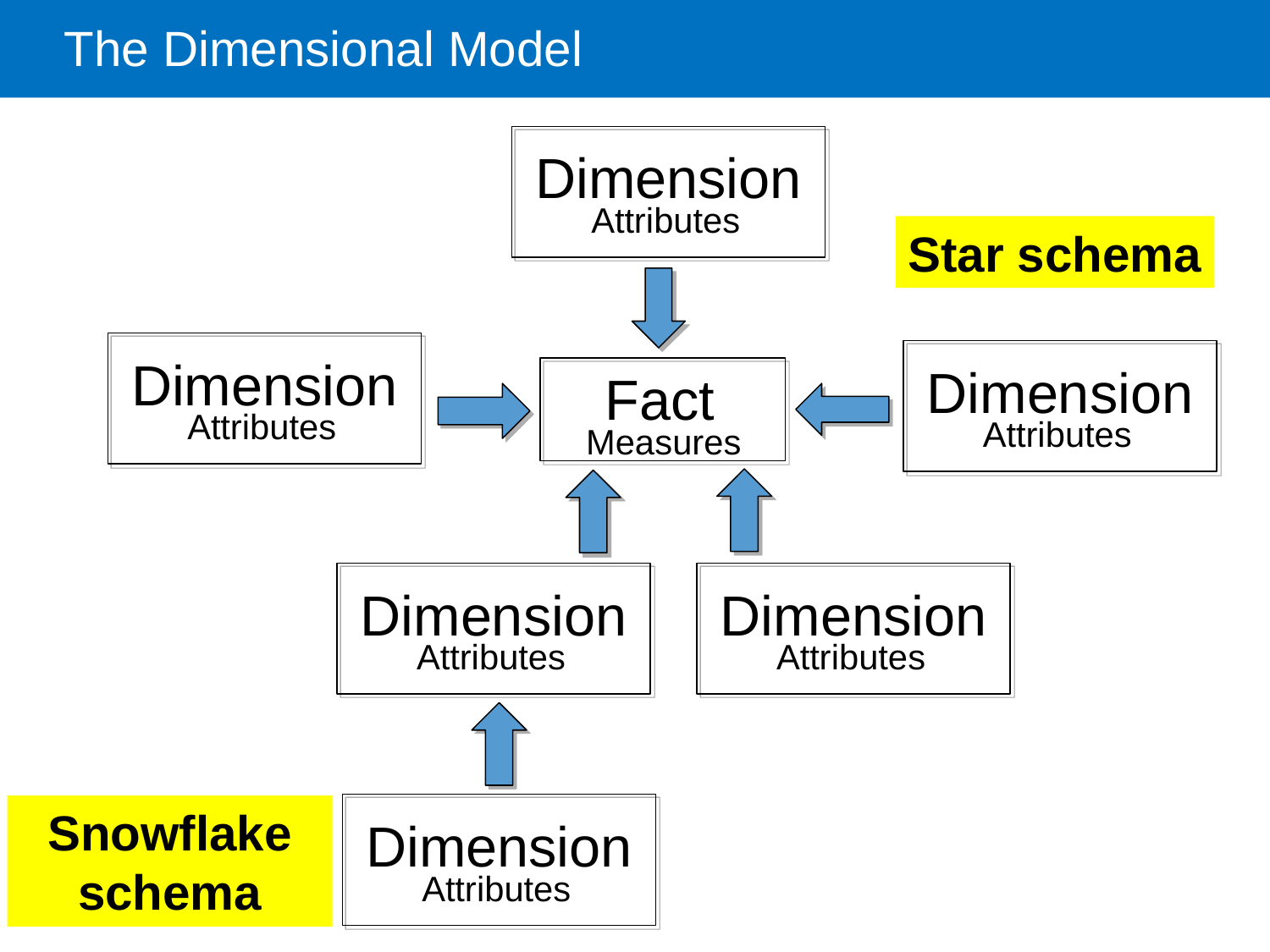

# The Dimensional Model

Dimension
Attributes
Star schema

Dimension
Attributes

Dimension

Fact
Measures

Attributes

Dimension
Attributes

Dimension
Attributes

Dimension
Attributes
Snowflake schema